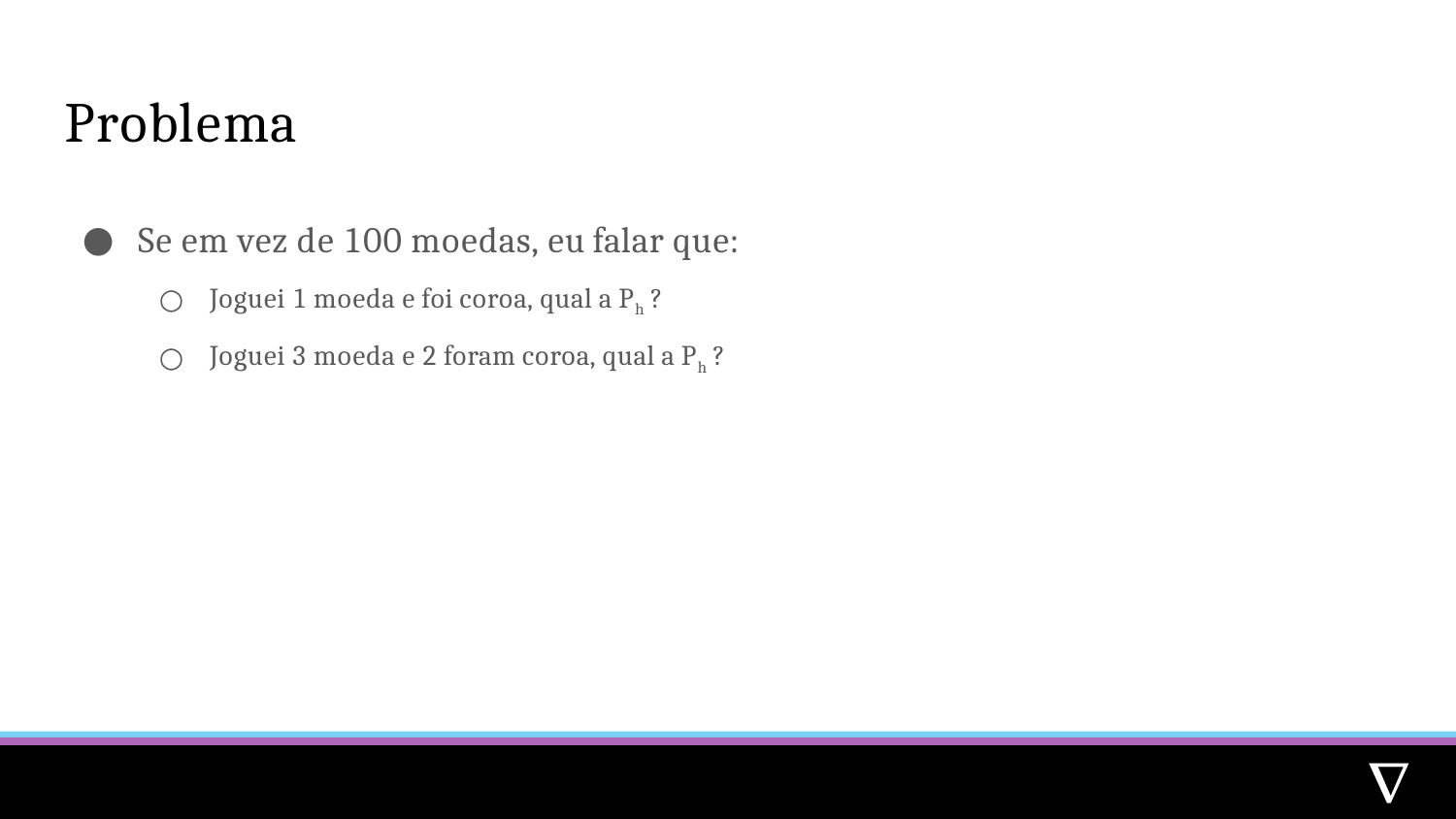

# Problema
Se em vez de 100 moedas, eu falar que:
Joguei 1 moeda e foi coroa, qual a Ph ?
Joguei 3 moeda e 2 foram coroa, qual a Ph ?